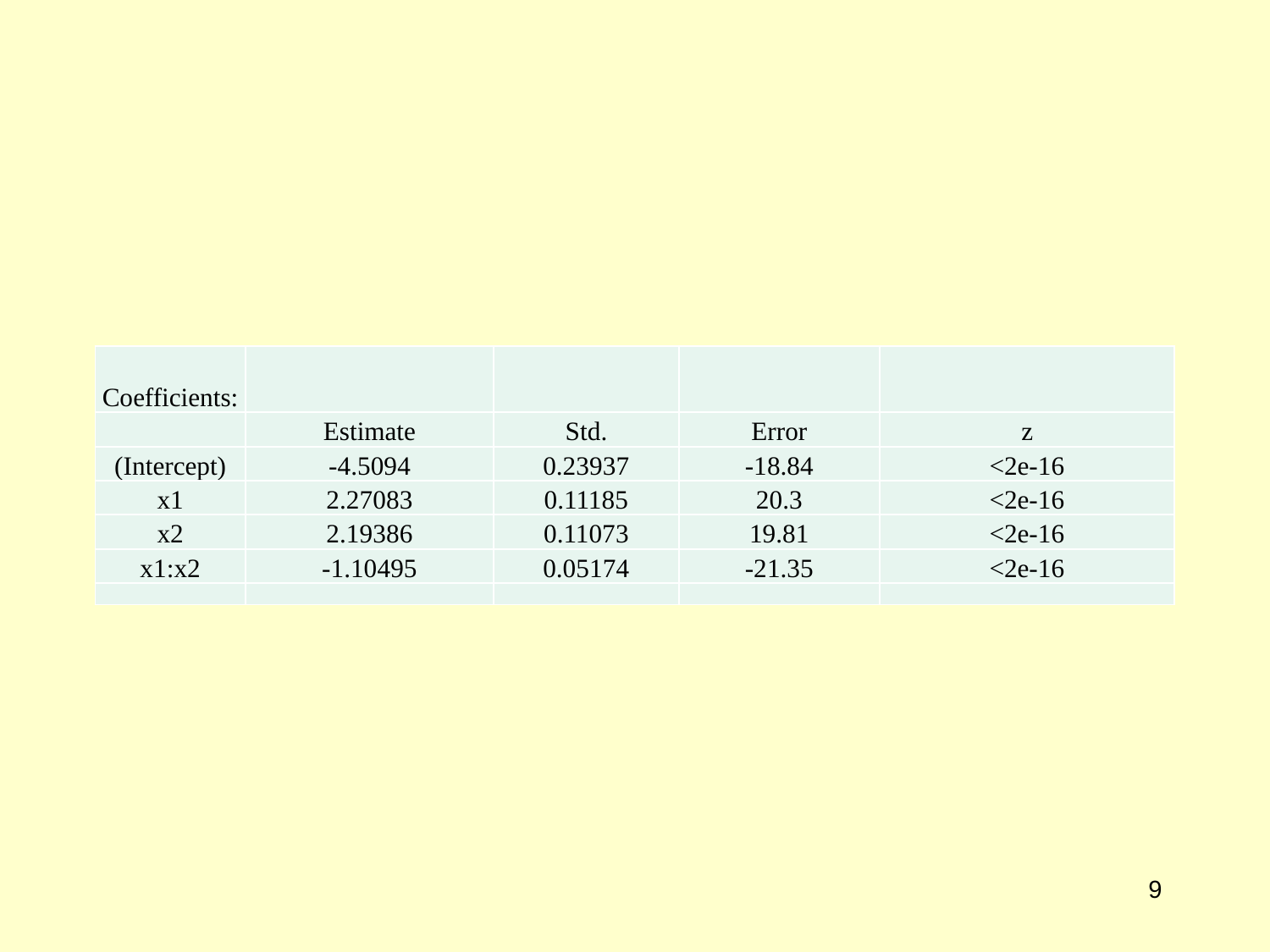

| Coefficients: |  |  |  |  |
| --- | --- | --- | --- | --- |
|  | Estimate | Std. | Error | z |
| (Intercept) | -4.5094 | 0.23937 | -18.84 | <2e-16 |
| x1 | 2.27083 | 0.11185 | 20.3 | <2e-16 |
| x2 | 2.19386 | 0.11073 | 19.81 | <2e-16 |
| x1:x2 | -1.10495 | 0.05174 | -21.35 | <2e-16 |
|  |  |  |  |  |
9